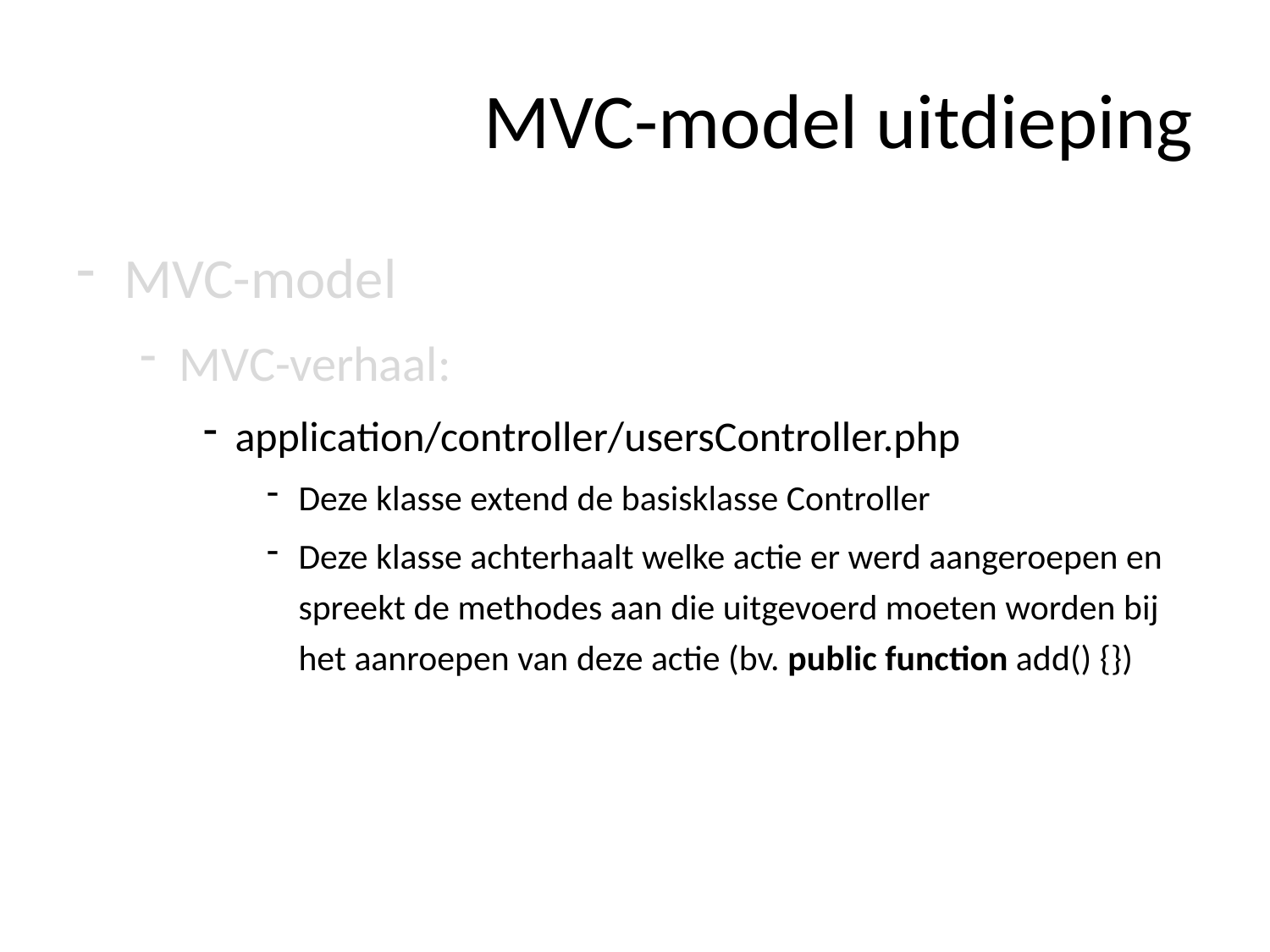

# MVC-model uitdieping
MVC-model
MVC-verhaal:
application/controller/usersController.php
Deze klasse extend de basisklasse Controller
Deze klasse achterhaalt welke actie er werd aangeroepen en spreekt de methodes aan die uitgevoerd moeten worden bij het aanroepen van deze actie (bv. public function add() {})